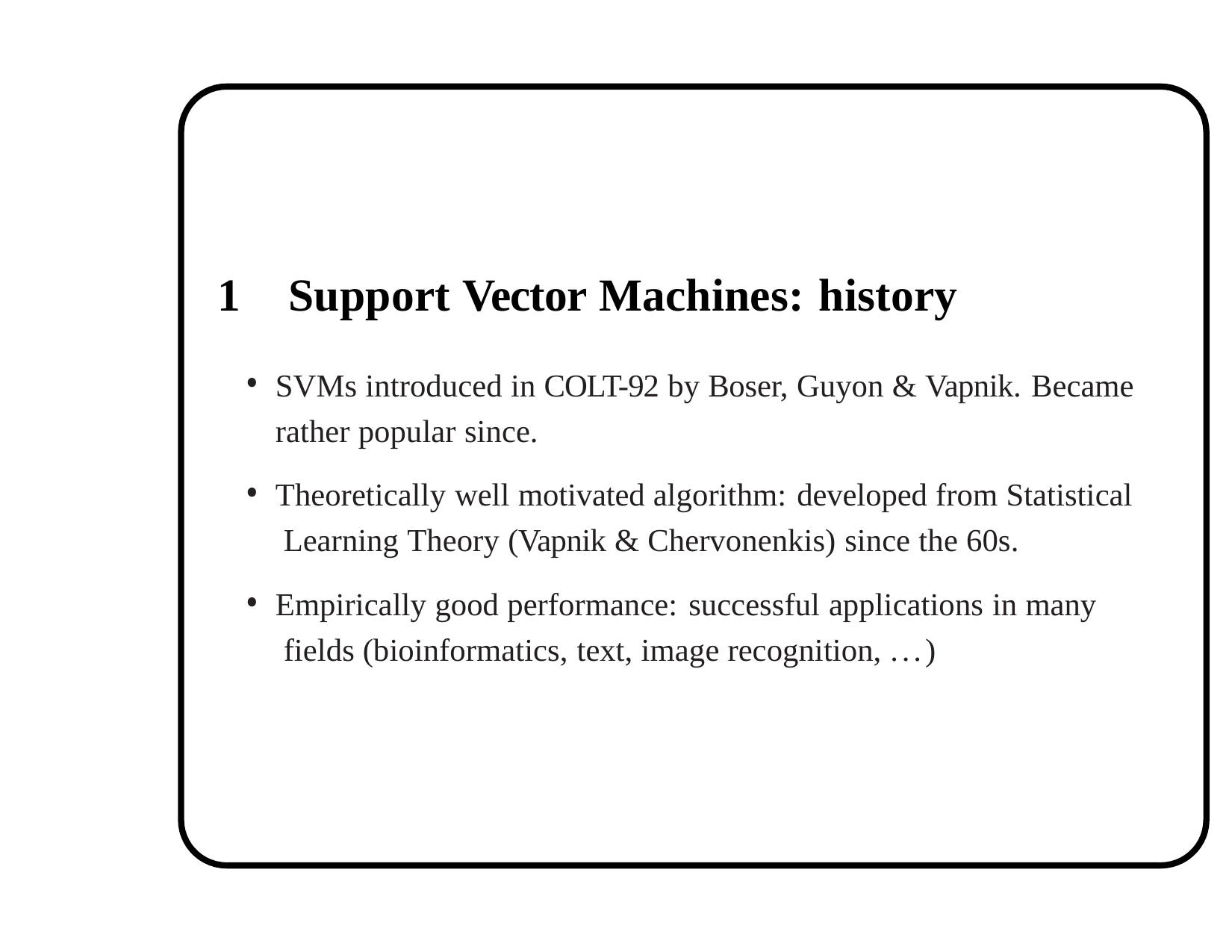

# 1	Support Vector Machines: history
SVMs introduced in COLT-92 by Boser, Guyon & Vapnik. Became  rather popular since.
Theoretically well motivated algorithm: developed from Statistical  Learning Theory (Vapnik & Chervonenkis) since the 60s.
Empirically good performance: successful applications in many  fields (bioinformatics, text, image recognition, ...)